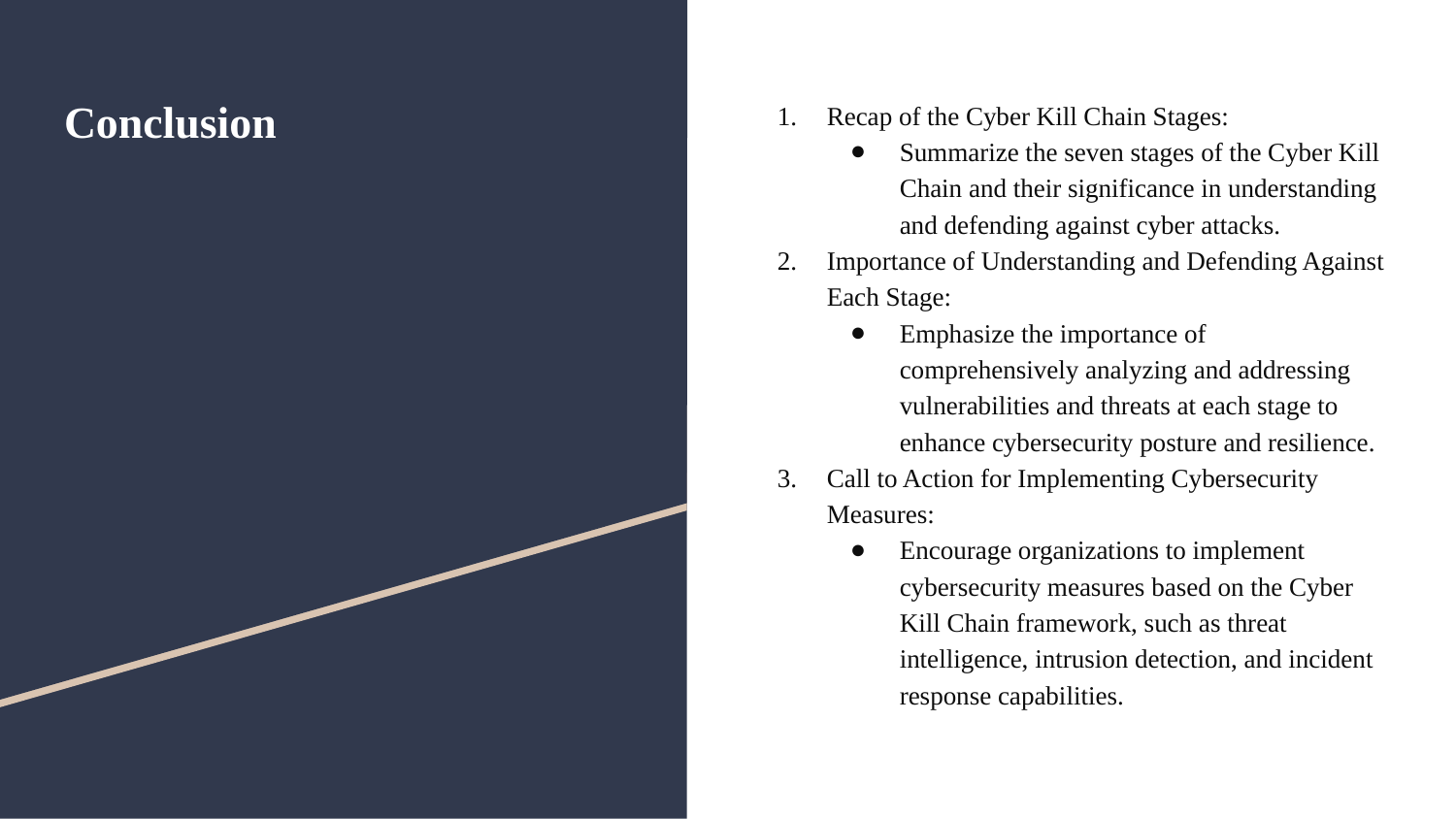

# Conclusion
Recap of the Cyber Kill Chain Stages:
Summarize the seven stages of the Cyber Kill Chain and their significance in understanding and defending against cyber attacks.
Importance of Understanding and Defending Against Each Stage:
Emphasize the importance of comprehensively analyzing and addressing vulnerabilities and threats at each stage to enhance cybersecurity posture and resilience.
Call to Action for Implementing Cybersecurity Measures:
Encourage organizations to implement cybersecurity measures based on the Cyber Kill Chain framework, such as threat intelligence, intrusion detection, and incident response capabilities.